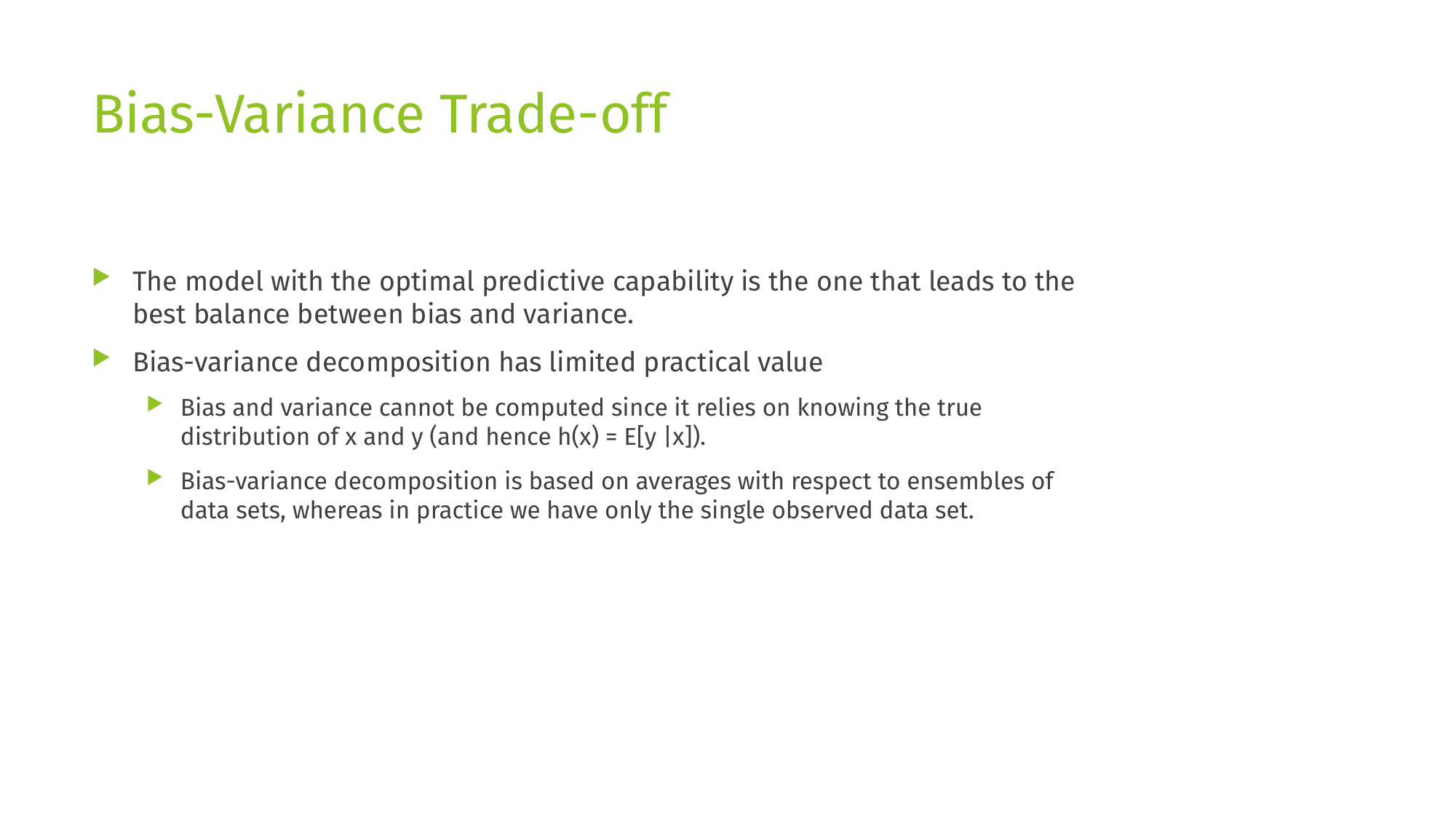

# Bias-Variance Trade-off
The model with the optimal predictive capability is the one that leads to the best balance between bias and variance.
Bias-variance decomposition has limited practical value
Bias and variance cannot be computed since it relies on knowing the true distribution of x and y (and hence h(x) = E[y |x]).
Bias-variance decomposition is based on averages with respect to ensembles of data sets, whereas in practice we have only the single observed data set.